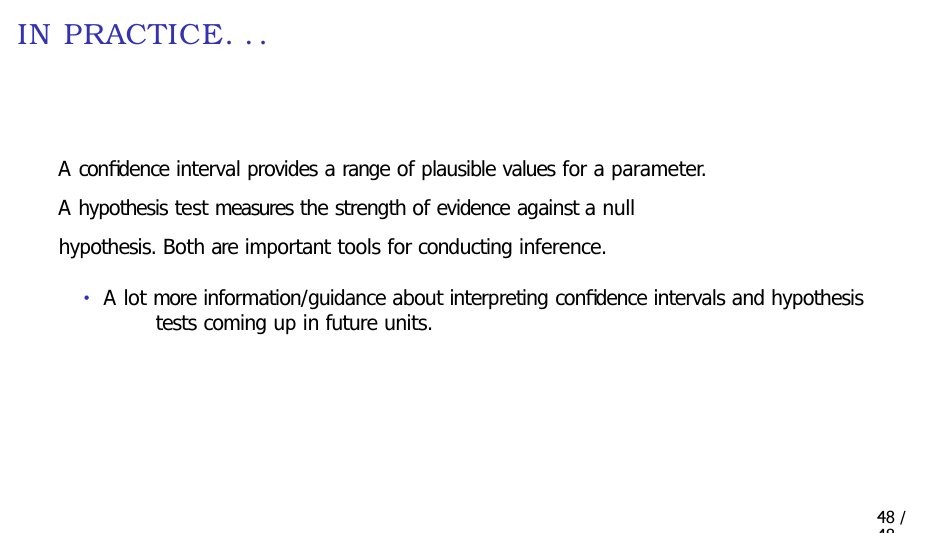

# In practice. . .
A confidence interval provides a range of plausible values for a parameter.
A hypothesis test measures the strength of evidence against a null hypothesis. Both are important tools for conducting inference.

A lot more information/guidance about interpreting confidence intervals and hypothesis 	tests coming up in future units.
48 / 48